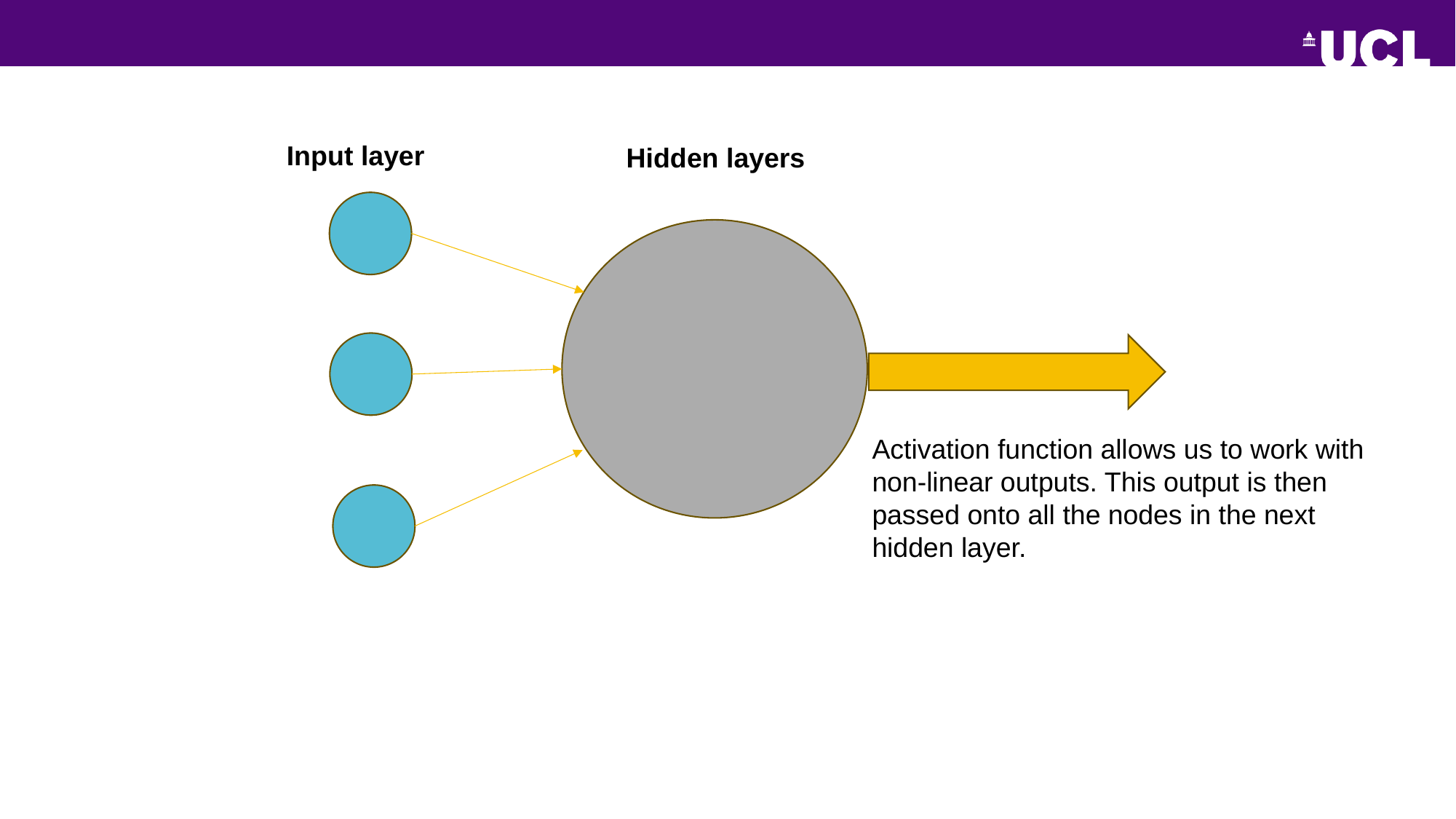

Input layer
Hidden layers

Activation function allows us to work with non-linear outputs. This output is then passed onto all the nodes in the next hidden layer.